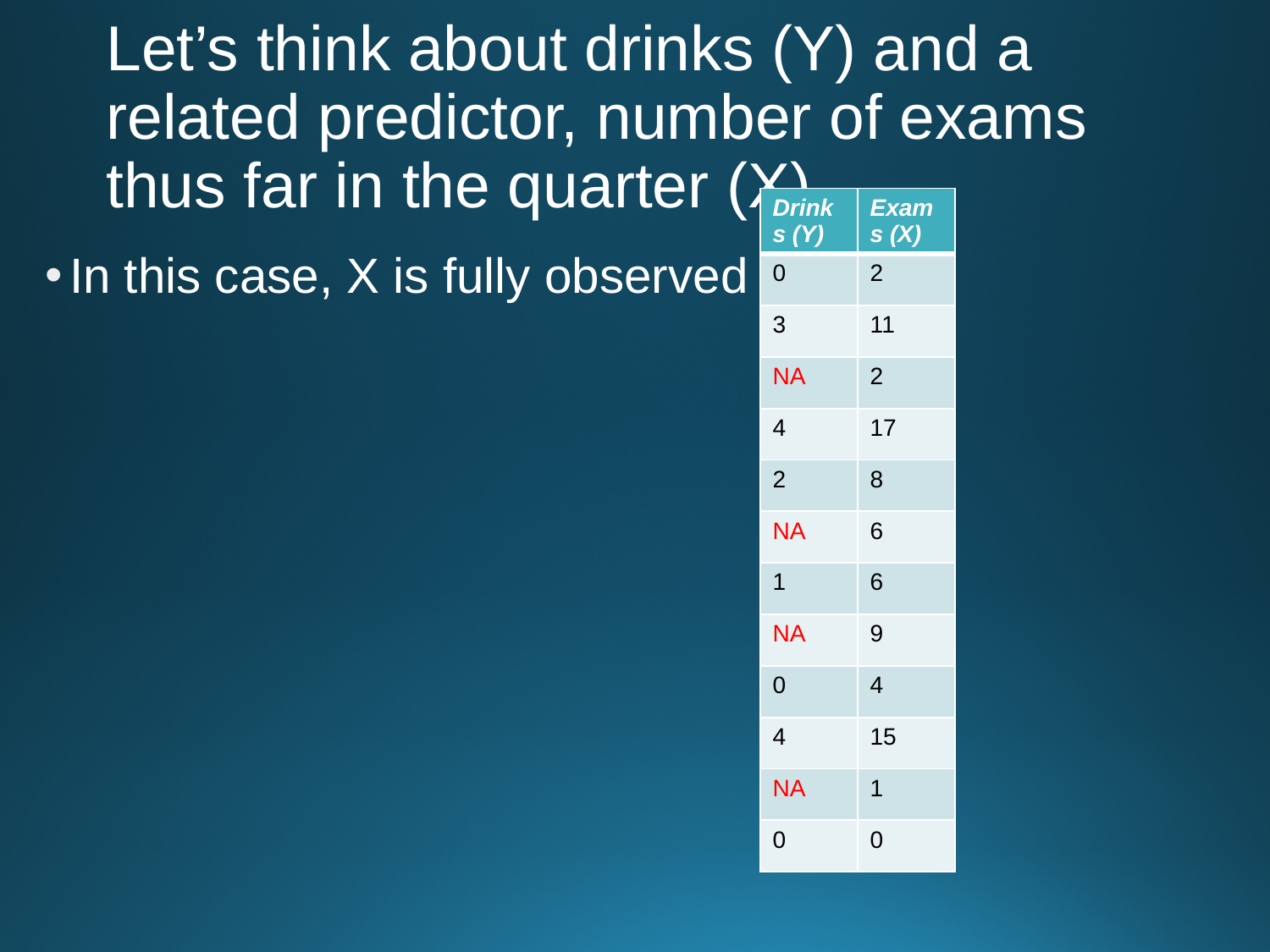

# Let’s think about drinks (Y) and a related predictor, number of exams thus far in the quarter (X)
| Drinks (Y) | Exams (X) |
| --- | --- |
| 0 | 2 |
| 3 | 11 |
| NA | 2 |
| 4 | 17 |
| 2 | 8 |
| NA | 6 |
| 1 | 6 |
| NA | 9 |
| 0 | 4 |
| 4 | 15 |
| NA | 1 |
| 0 | 0 |
In this case, X is fully observed